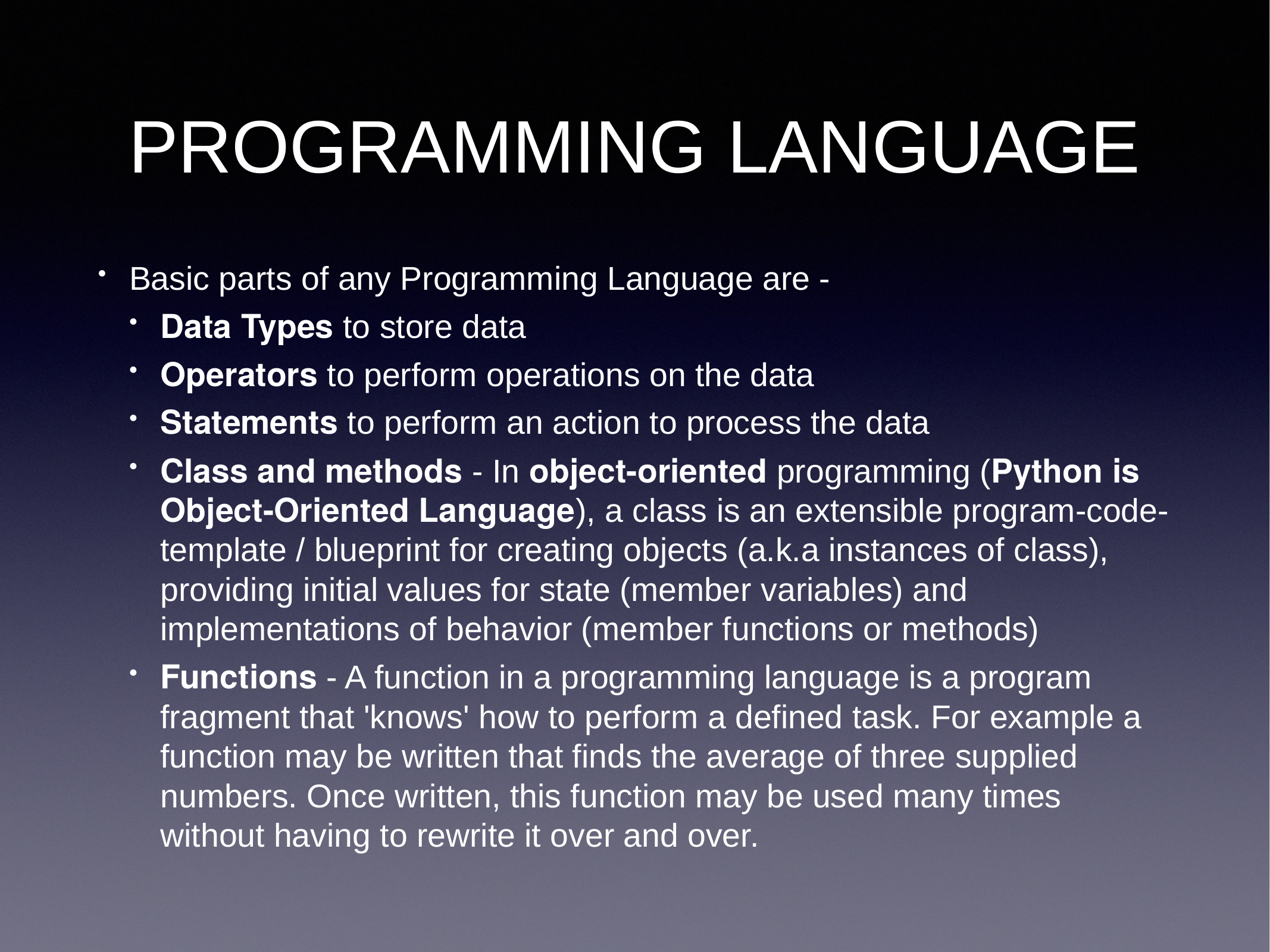

# PROGRAMMING LANGUAGE
Basic parts of any Programming Language are -
Data Types to store data
Operators to perform operations on the data
Statements to perform an action to process the data
Class and methods - In object-oriented programming (Python is Object-Oriented Language), a class is an extensible program-code-template / blueprint for creating objects (a.k.a instances of class), providing initial values for state (member variables) and implementations of behavior (member functions or methods)
Functions - A function in a programming language is a program fragment that 'knows' how to perform a defined task. For example a function may be written that finds the average of three supplied numbers. Once written, this function may be used many times without having to rewrite it over and over.